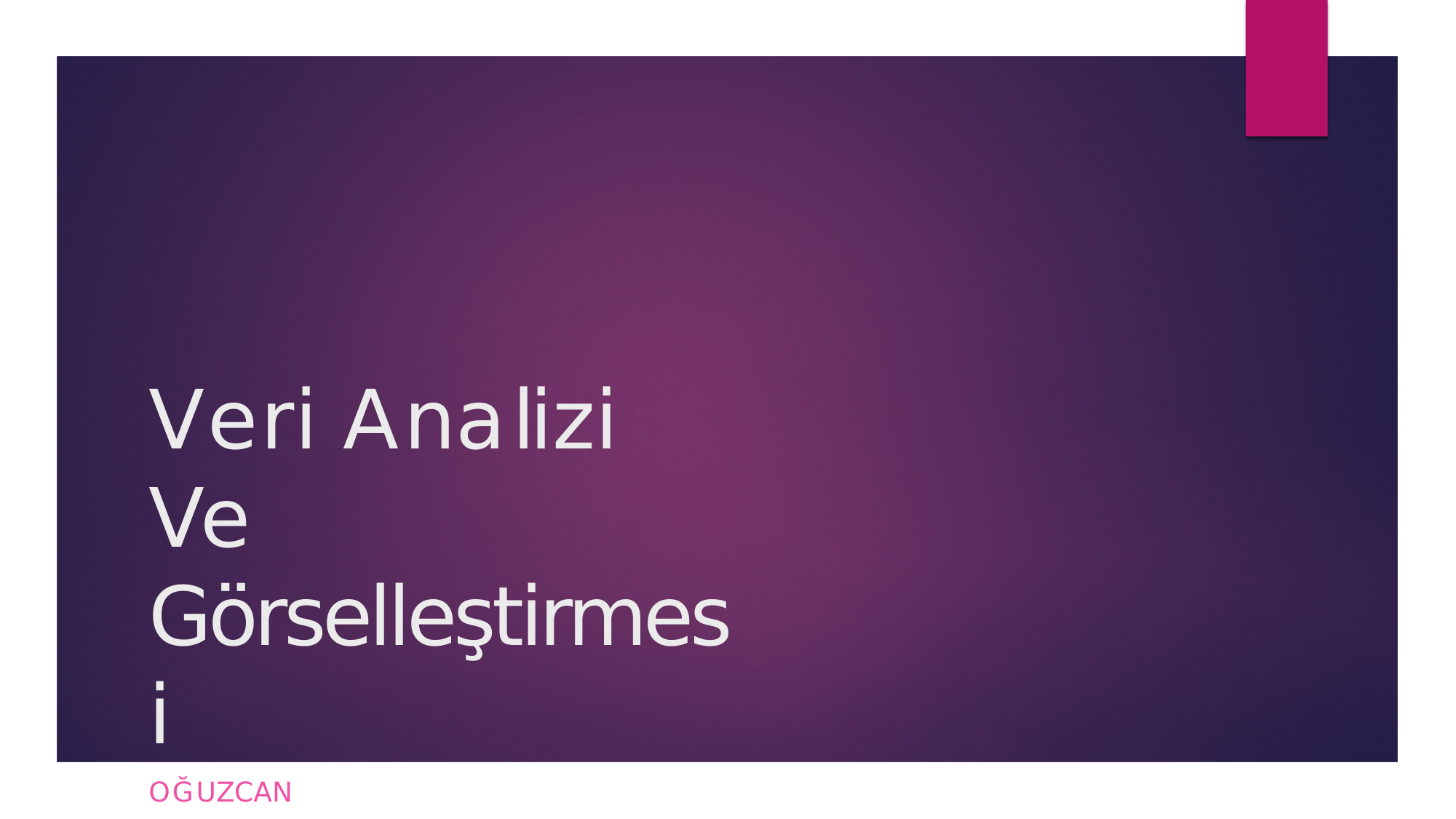

# Veri Analizi Ve  Görselleştirmesi
OĞUZCAN UYAR  090180343